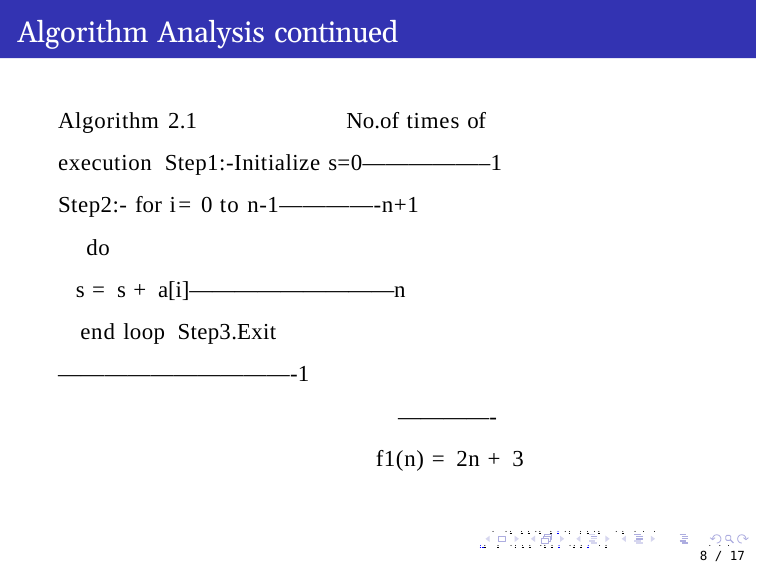

# Algorithm Analysis continued
Algorithm 2.1	No.of times of execution  Step1:-Initialize s=0—————–1
Step2:- for i= 0 to n-1————-n+1  do
s = s + a[i]—————————n
end loop  Step3.Exit——————————-1
————-  f1(n) = 2n + 3
. . . . . . . . . . . . . . .  .  .  . . .
. . . . . . . . . . . . . . . .  .	. . .
8 / 17